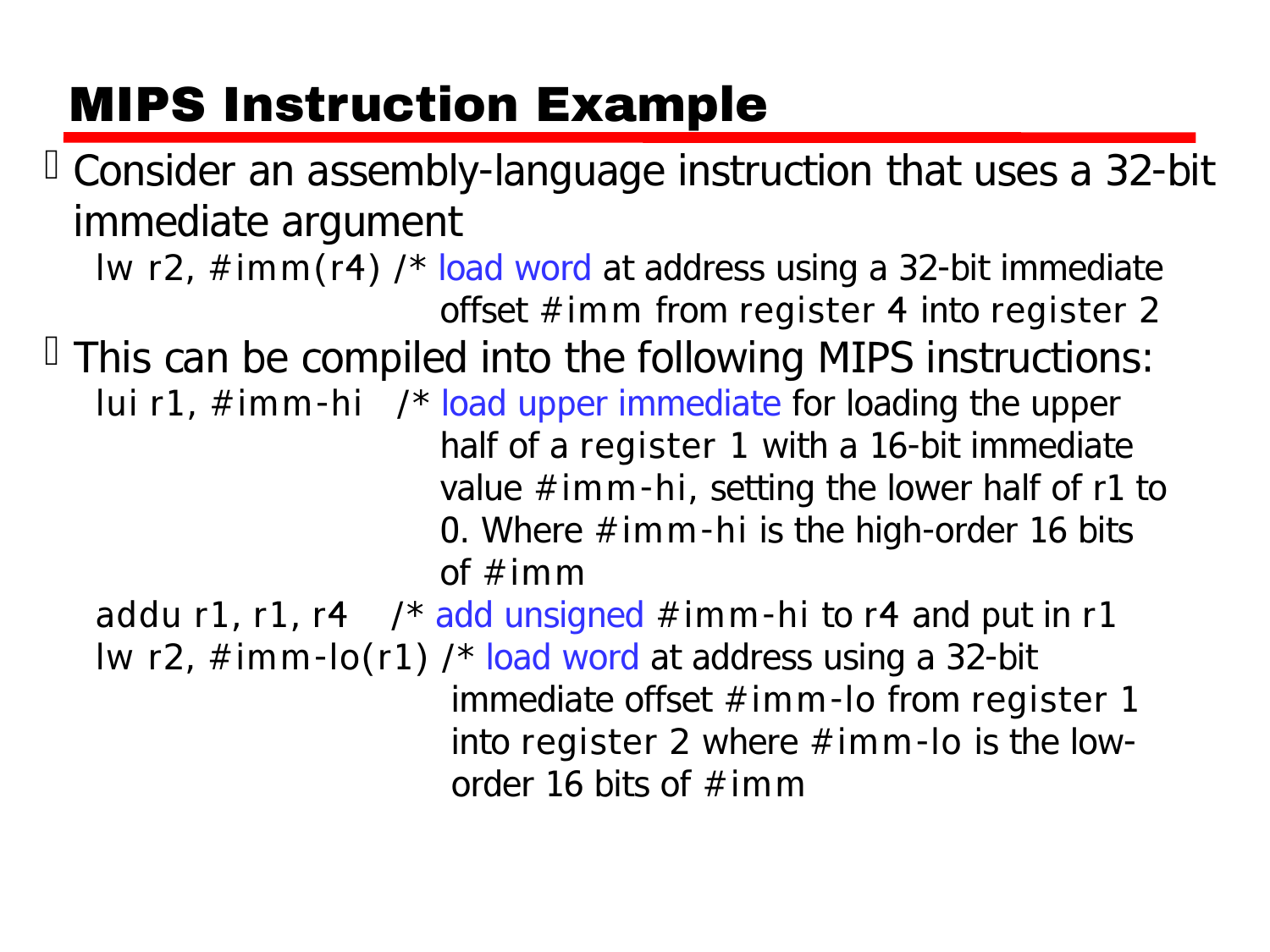

MIPS Instruction Example
Consider an assembly-language instruction that uses a 32-bit immediate argument
     lw r2, #imm(r4) /* load word at address using a 32-bit immediate
                                    offset #imm from register 4 into register 2
This can be compiled into the following MIPS instructions:
     lui r1, #imm-hi   /* load upper immediate for loading the upper
                                    half of a register 1 with a 16-bit immediate
                                    value #imm-hi, setting the lower half of r1 to
                                    0. Where #imm-hi is the high-order 16 bits
                                    of #imm
     addu r1, r1, r4    /* add unsigned #imm-hi to r4 and put in r1
     lw r2, #imm-lo(r1) /* load word at address using a 32-bit
                                     immediate offset #imm-lo from register 1
                                     into register 2 where #imm-lo is the low-
                                     order 16 bits of #imm